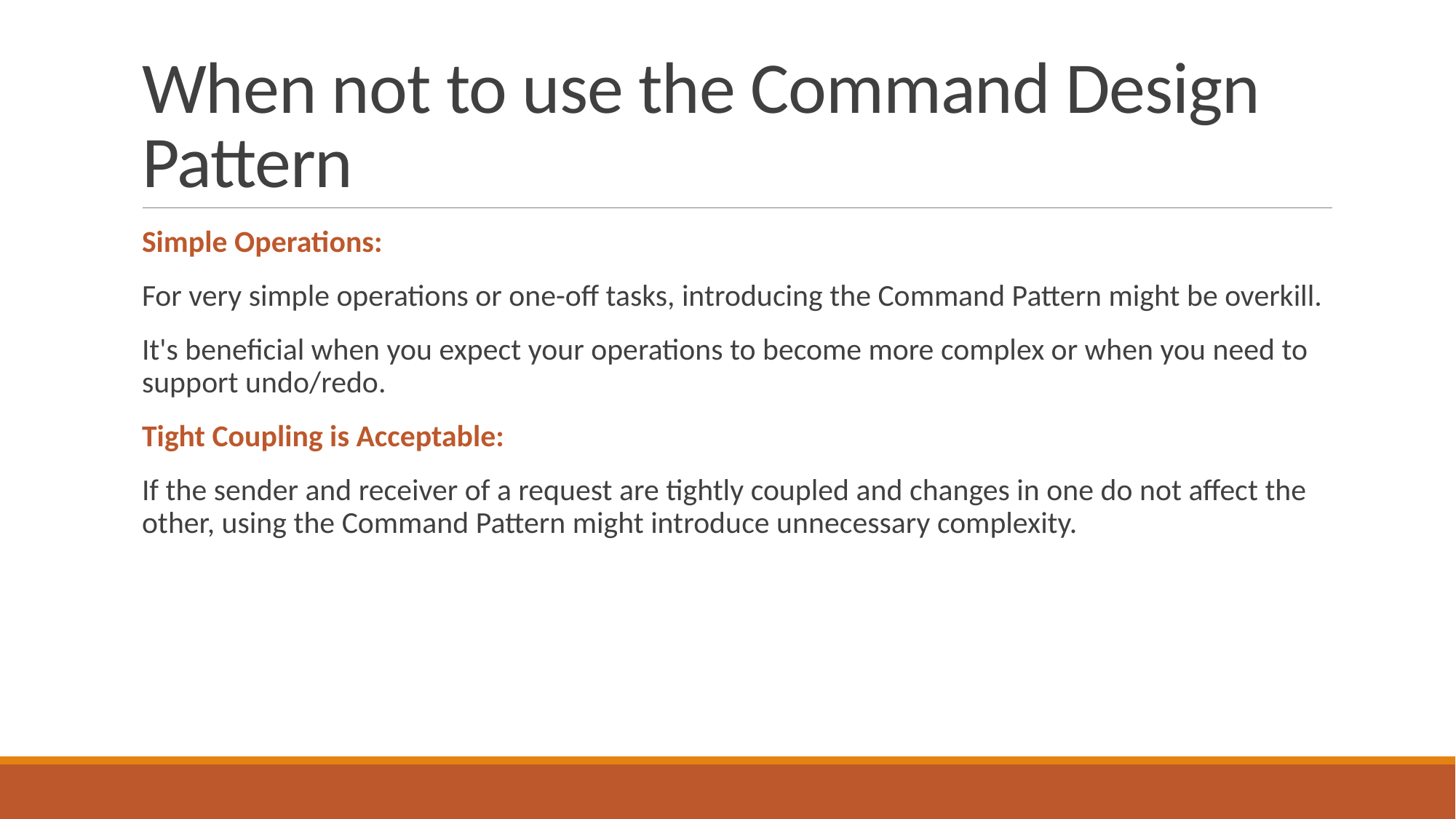

# When not to use the Command Design Pattern
Simple Operations:
For very simple operations or one-off tasks, introducing the Command Pattern might be overkill.
It's beneficial when you expect your operations to become more complex or when you need to support undo/redo.
Tight Coupling is Acceptable:
If the sender and receiver of a request are tightly coupled and changes in one do not affect the other, using the Command Pattern might introduce unnecessary complexity.